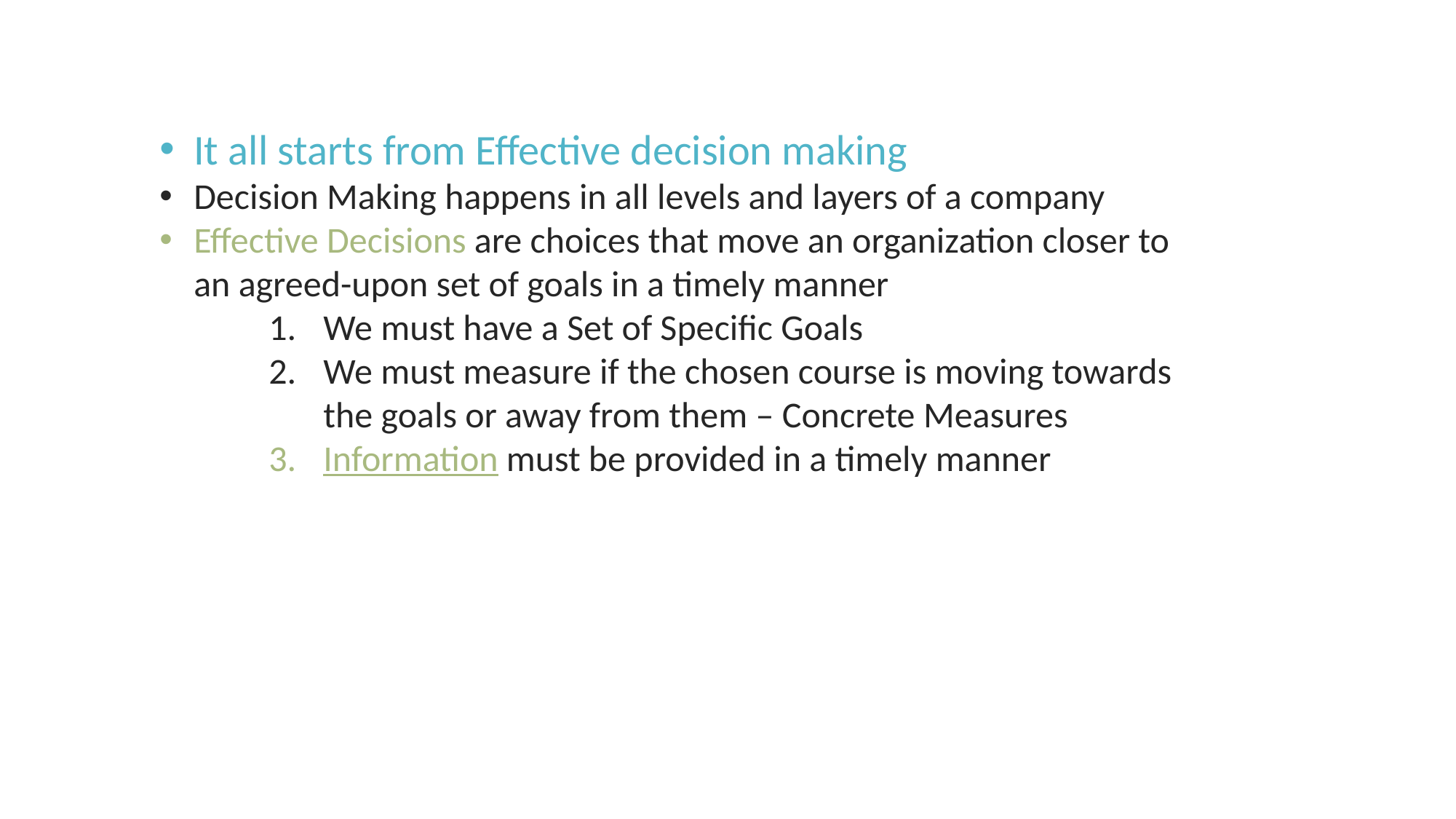

It all starts from Effective decision making
Decision Making happens in all levels and layers of a company
Effective Decisions are choices that move an organization closer to an agreed-upon set of goals in a timely manner
We must have a Set of Specific Goals
We must measure if the chosen course is moving towards the goals or away from them – Concrete Measures
Information must be provided in a timely manner